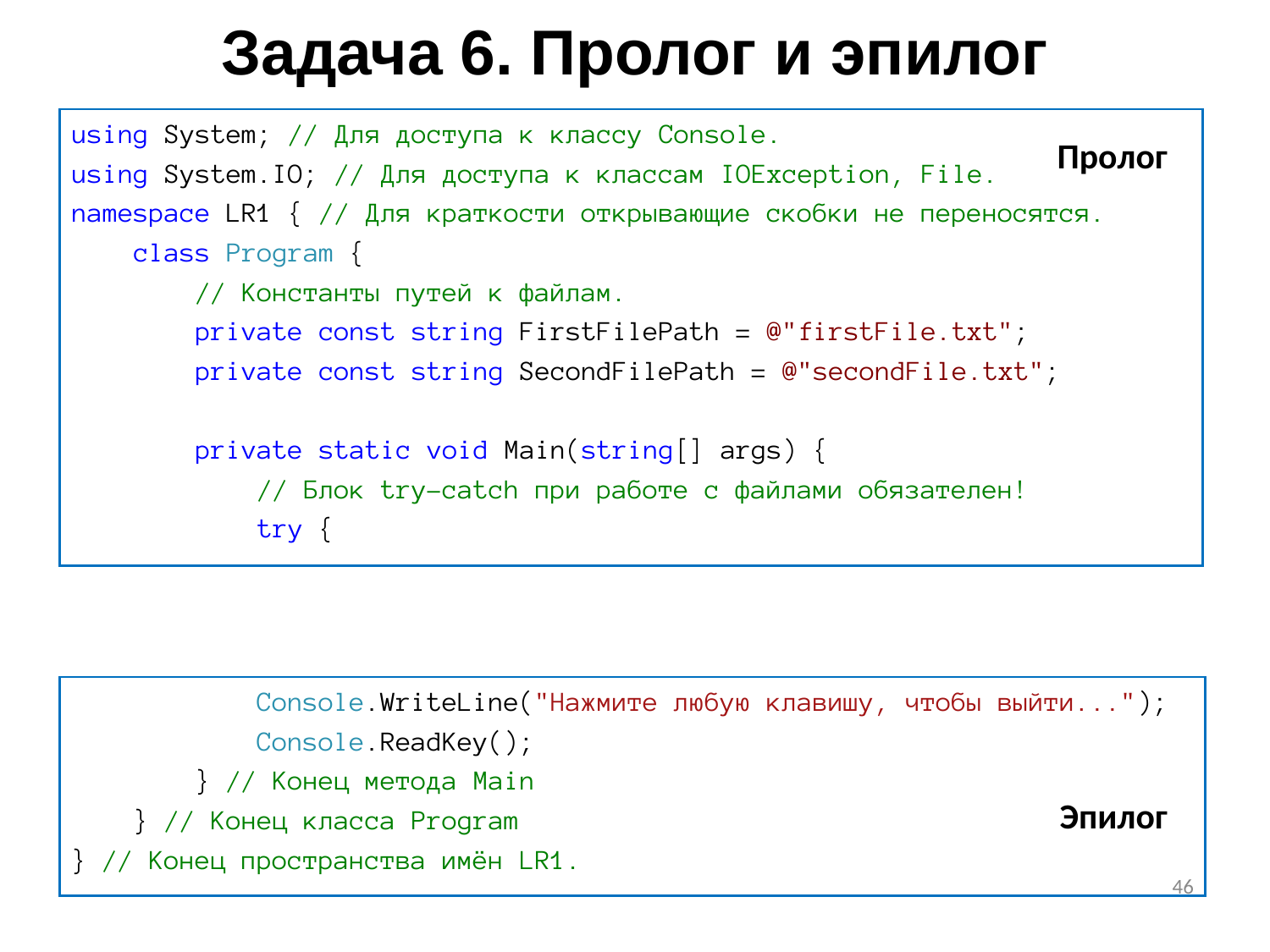

# Задача 6. Пролог и эпилог
using System; // Для доступа к классу Console.
using System.IO; // Для доступа к классам IOException, File.
namespace LR1 { // Для краткости открывающие скобки не переносятся.
    class Program {
        // Константы путей к файлам.
        private const string FirstFilePath = @"firstFile.txt";
        private const string SecondFilePath = @"secondFile.txt";

        private static void Main(string[] args) {
            // Блок try-catch при работе с файлами обязателен!
            try {
Пролог
            Console.WriteLine("Нажмите любую клавишу, чтобы выйти...");
            Console.ReadKey();
        } // Конец метода Main
    } // Конец класса Program
} // Конец пространства имён LR1.
Эпилог
46